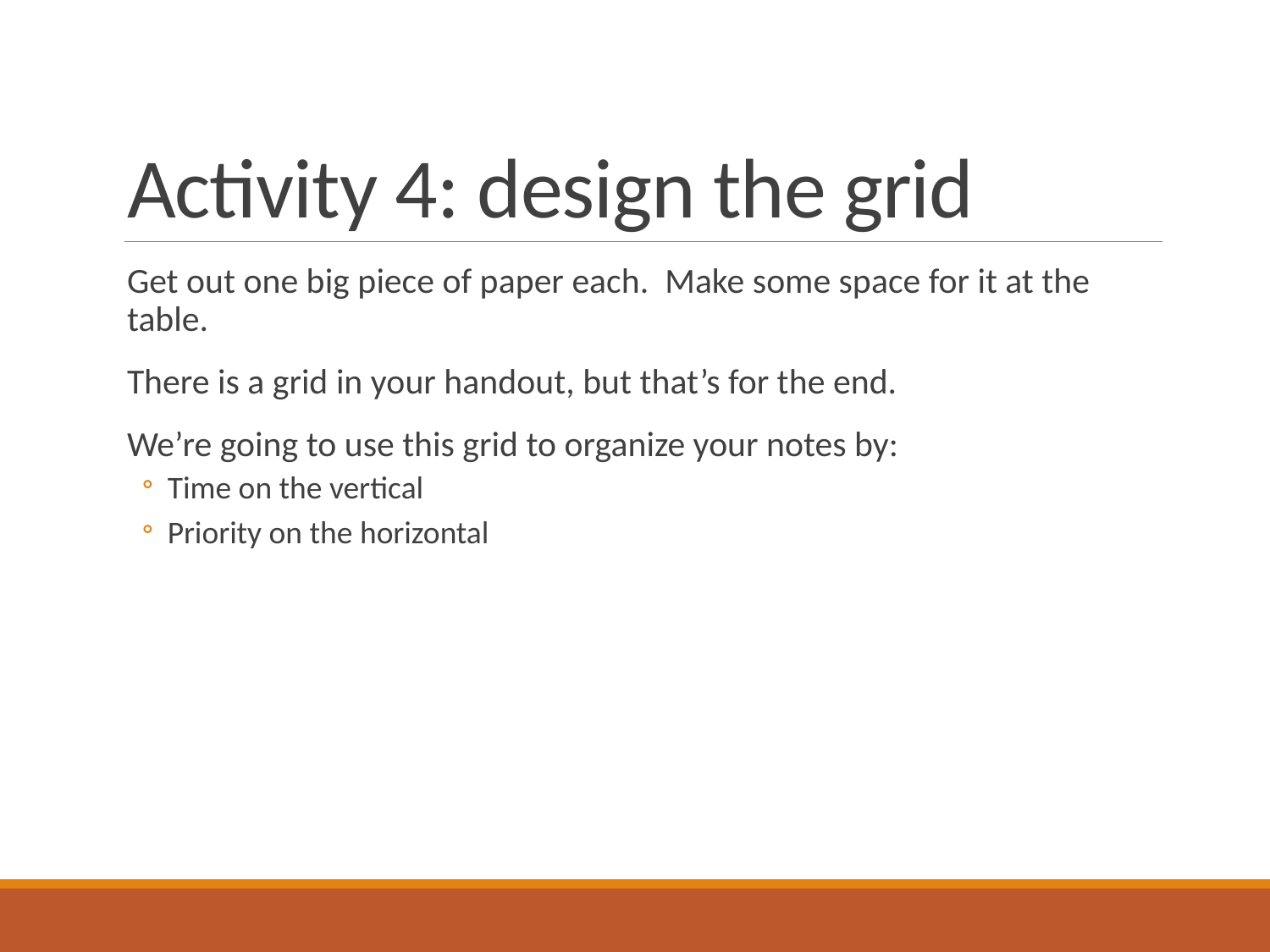

# Activity 4: design the grid
Get out one big piece of paper each.  Make some space for it at the table.
There is a grid in your handout, but that’s for the end.
We’re going to use this grid to organize your notes by:
Time on the vertical
Priority on the horizontal